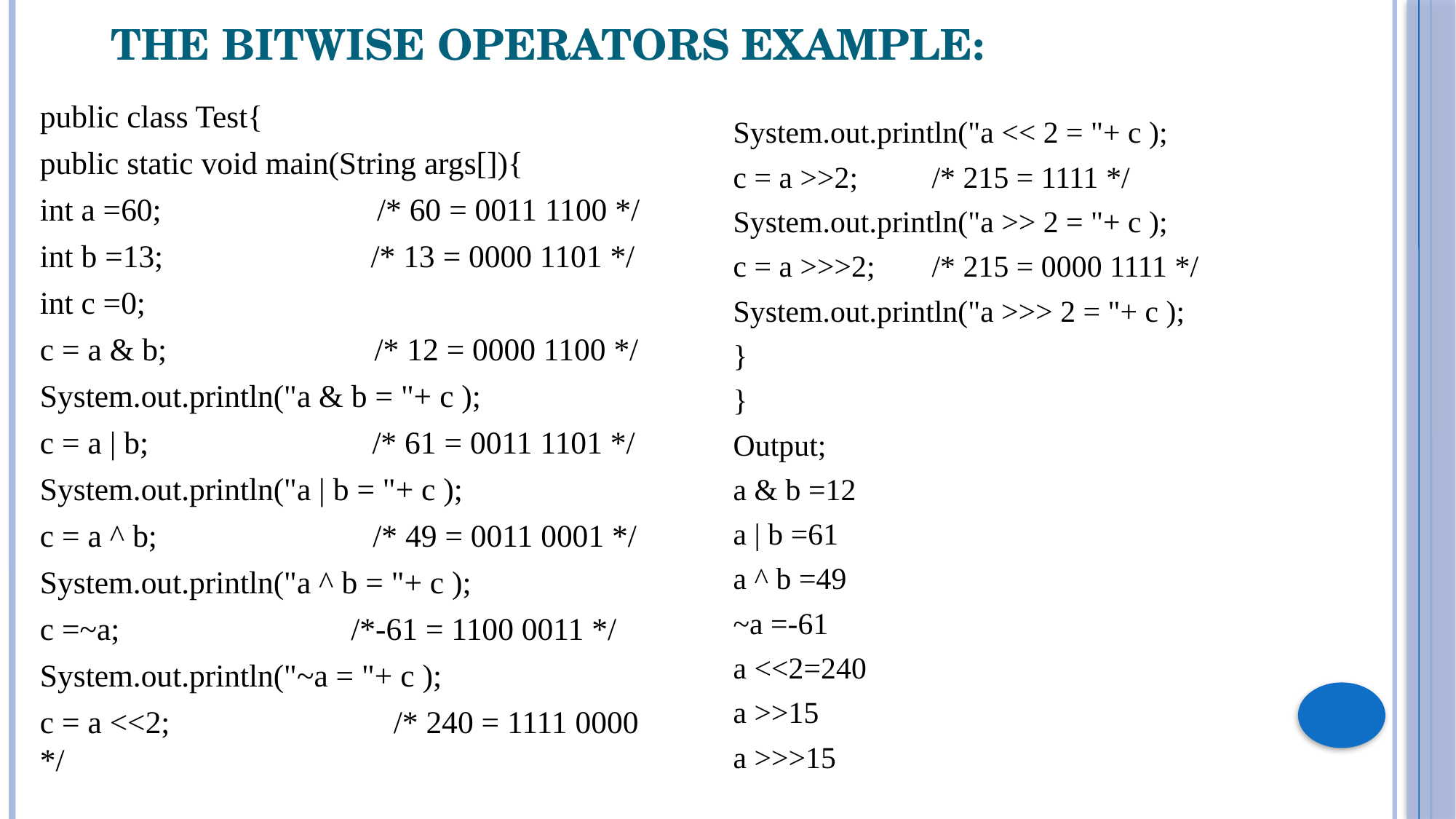

# The Bitwise Operators Example:
public class Test{
public static void main(String args[]){
int a =60;                           /* 60 = 0011 1100 */
int b =13;                          /* 13 = 0000 1101 */
int c =0;
c = a & b;                          /* 12 = 0000 1100 */
System.out.println("a & b = "+ c );
c = a | b;                            /* 61 = 0011 1101 */
System.out.println("a | b = "+ c );
c = a ^ b;                           /* 49 = 0011 0001 */
System.out.println("a ^ b = "+ c );
c =~a;			/*-61 = 1100 0011 */
System.out.println("~a = "+ c );
c = a <<2;                            /* 240 = 1111 0000 */
System.out.println("a << 2 = "+ c );
c = a >>2;		/* 215 = 1111 */
System.out.println("a >> 2 = "+ c );
c = a >>>2;		/* 215 = 0000 1111 */
System.out.println("a >>> 2 = "+ c );
}
}
Output;
a & b =12
a | b =61
a ^ b =49
~a =-61
a <<2=240
a >>15
a >>>15